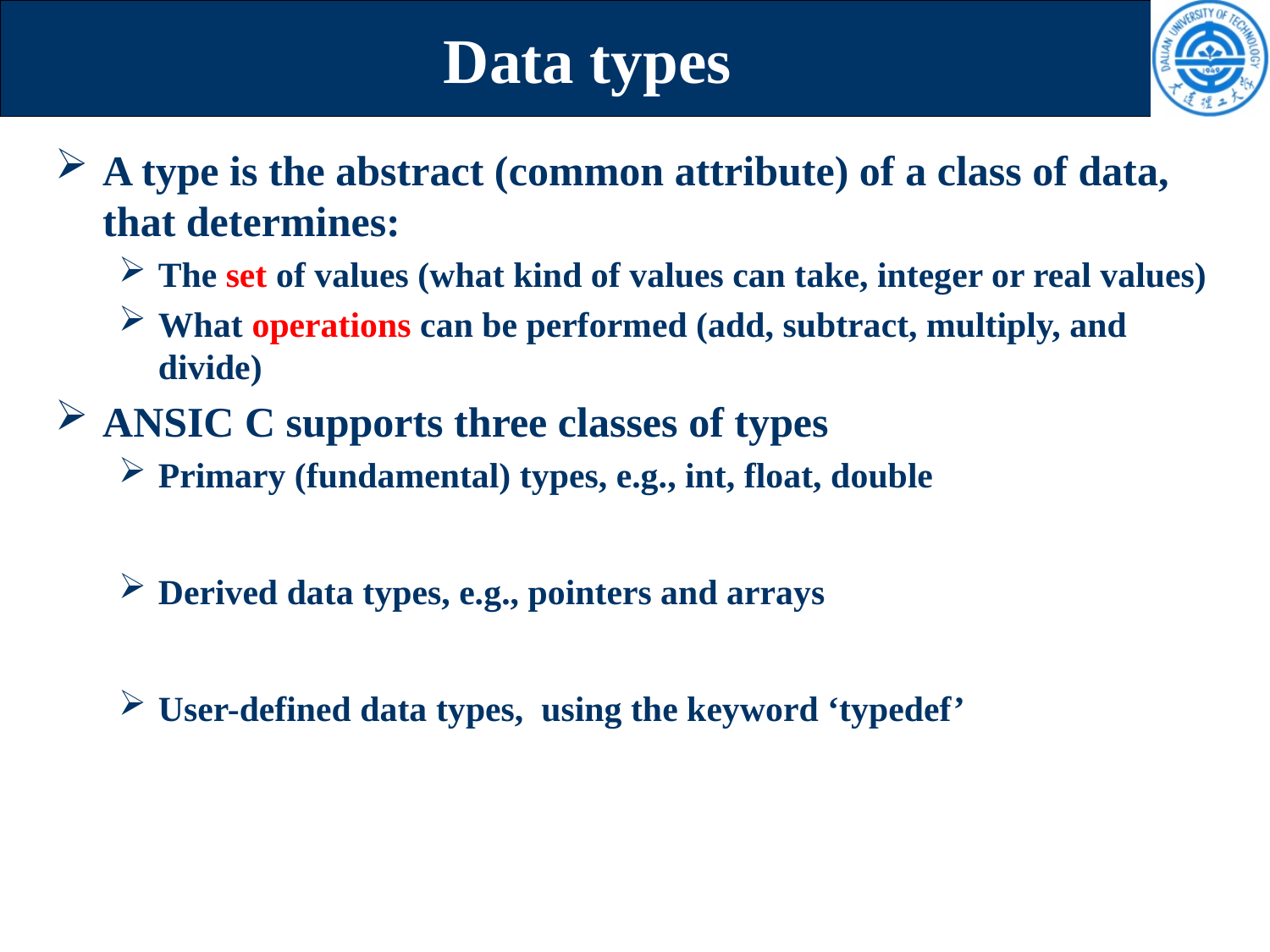

# Data types
A type is the abstract (common attribute) of a class of data, that determines:
The set of values (what kind of values can take, integer or real values)
What operations can be performed (add, subtract, multiply, and divide)
ANSIC C supports three classes of types
Primary (fundamental) types, e.g., int, float, double

Derived data types, e.g., pointers and arrays

User-defined data types,  using the keyword ‘typedef’